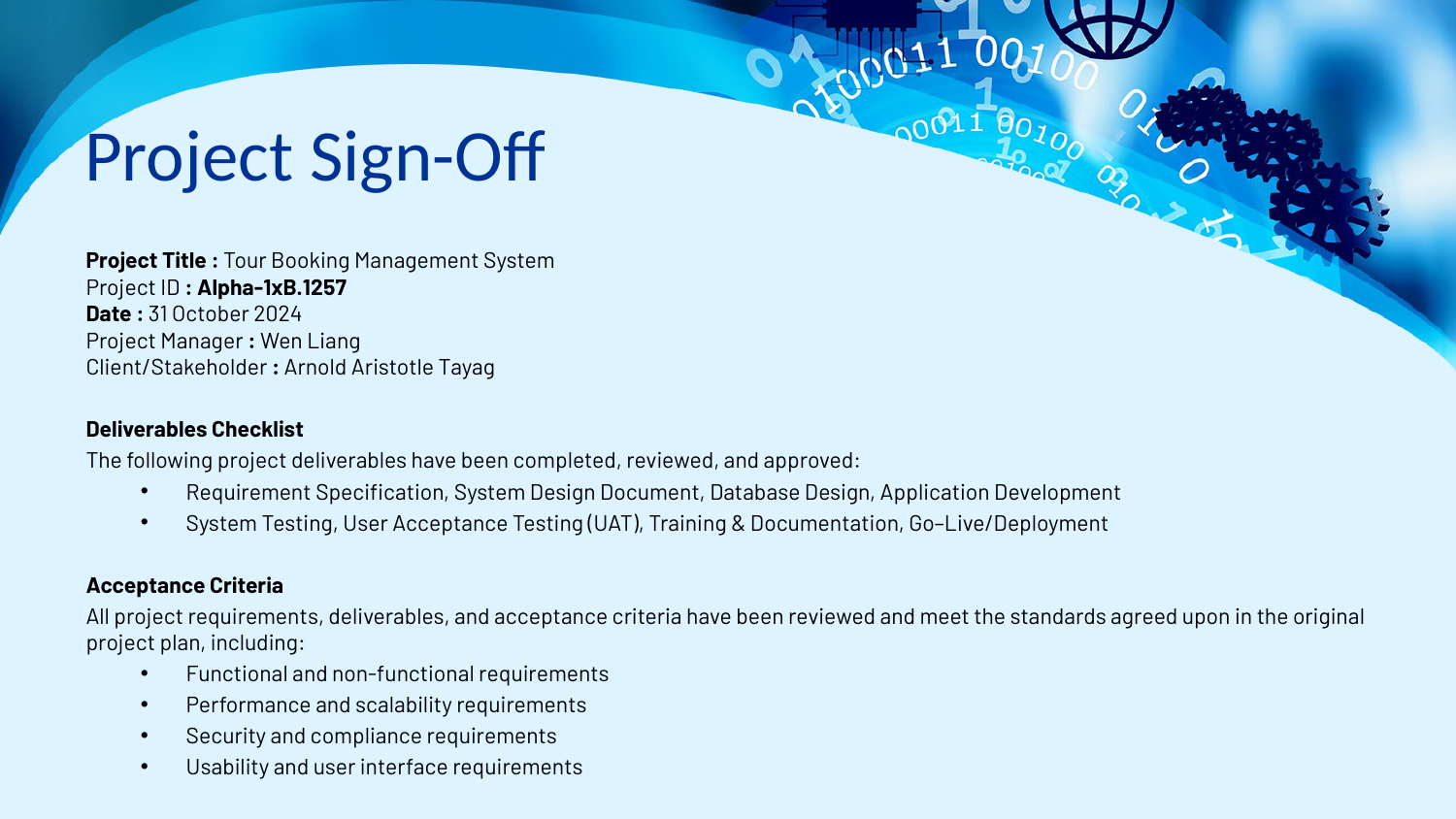

# Project Sign-Off
Project Title : Tour Booking Management System
Project ID : Alpha-1xB.1257
Date : 31 October 2024
Project Manager : Wen Liang
Client/Stakeholder : Arnold Aristotle Tayag

Deliverables Checklist
The following project deliverables have been completed, reviewed, and approved:
Requirement Specification, System Design Document, Database Design, Application Development
System Testing, User Acceptance Testing (UAT), Training & Documentation, Go–Live/Deployment

Acceptance Criteria
All project requirements, deliverables, and acceptance criteria have been reviewed and meet the standards agreed upon in the original project plan, including:
Functional and non-functional requirements
Performance and scalability requirements
Security and compliance requirements
Usability and user interface requirements